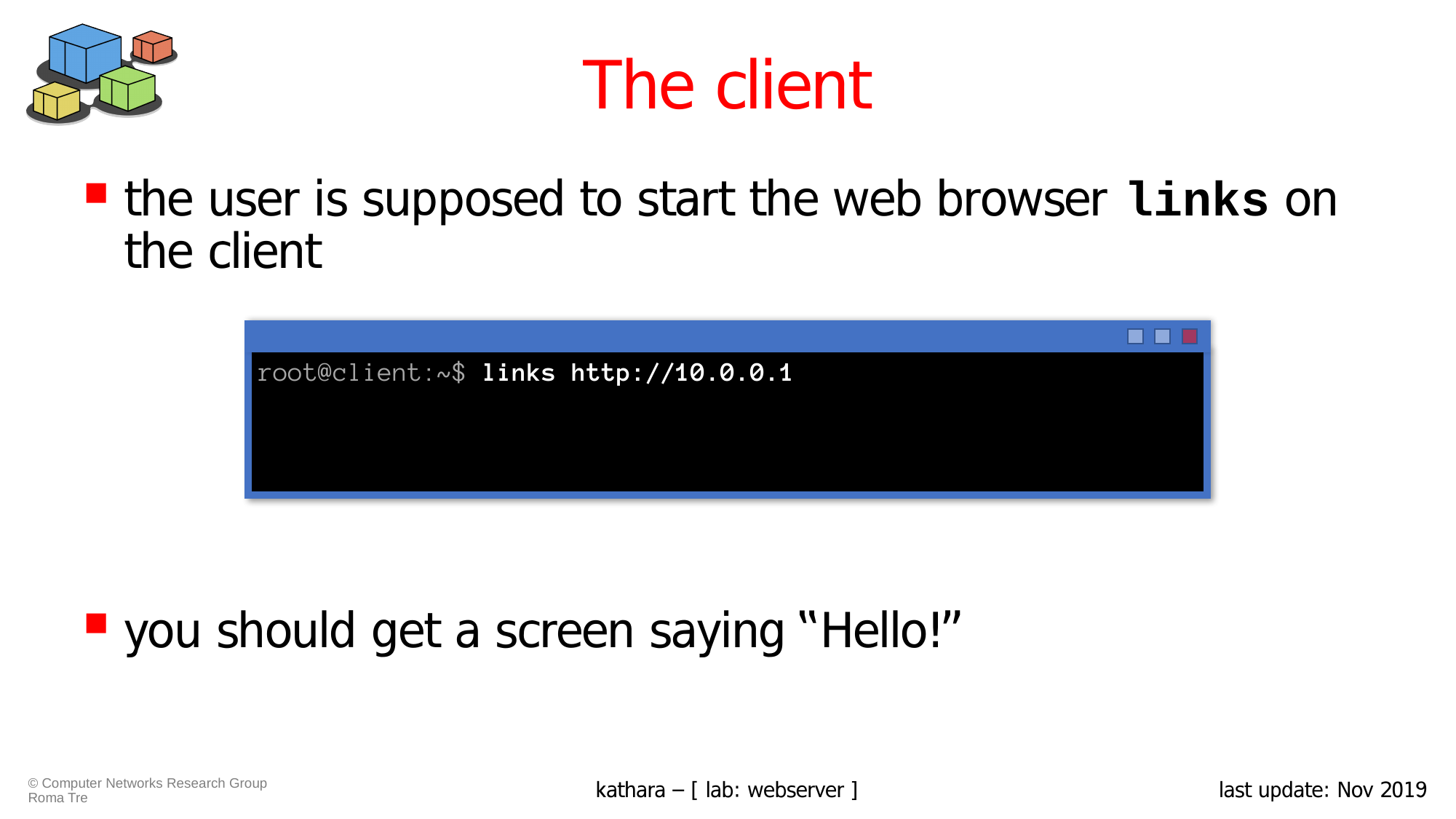

# The client
the user is supposed to start the web browser links on the client

you should get a screen saying “Hello!”

root@client:~$ links http://10.0.0.1

kathara – [ lab: webserver ]
last update: Nov 2019